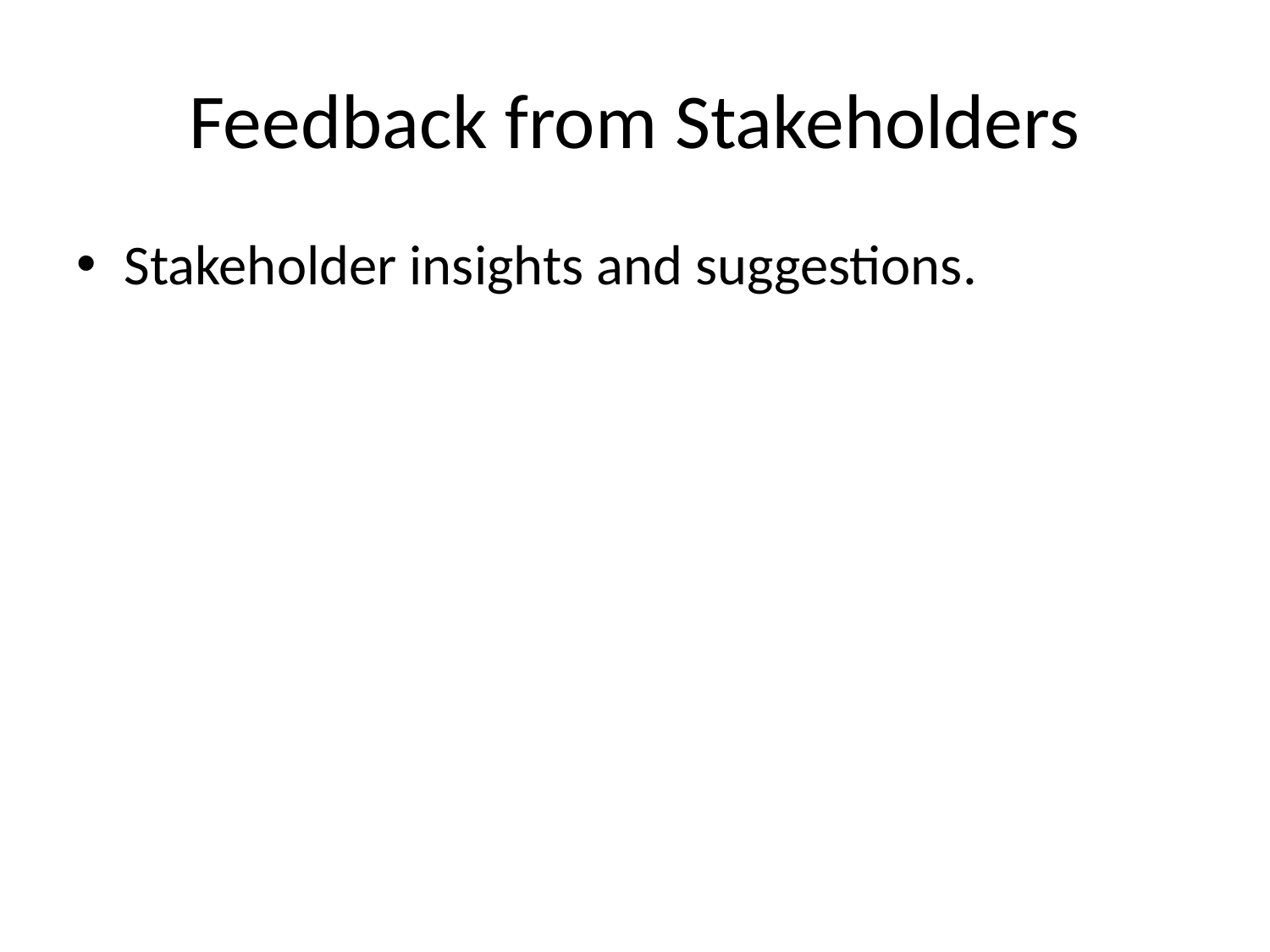

# Feedback from Stakeholders
Stakeholder insights and suggestions.